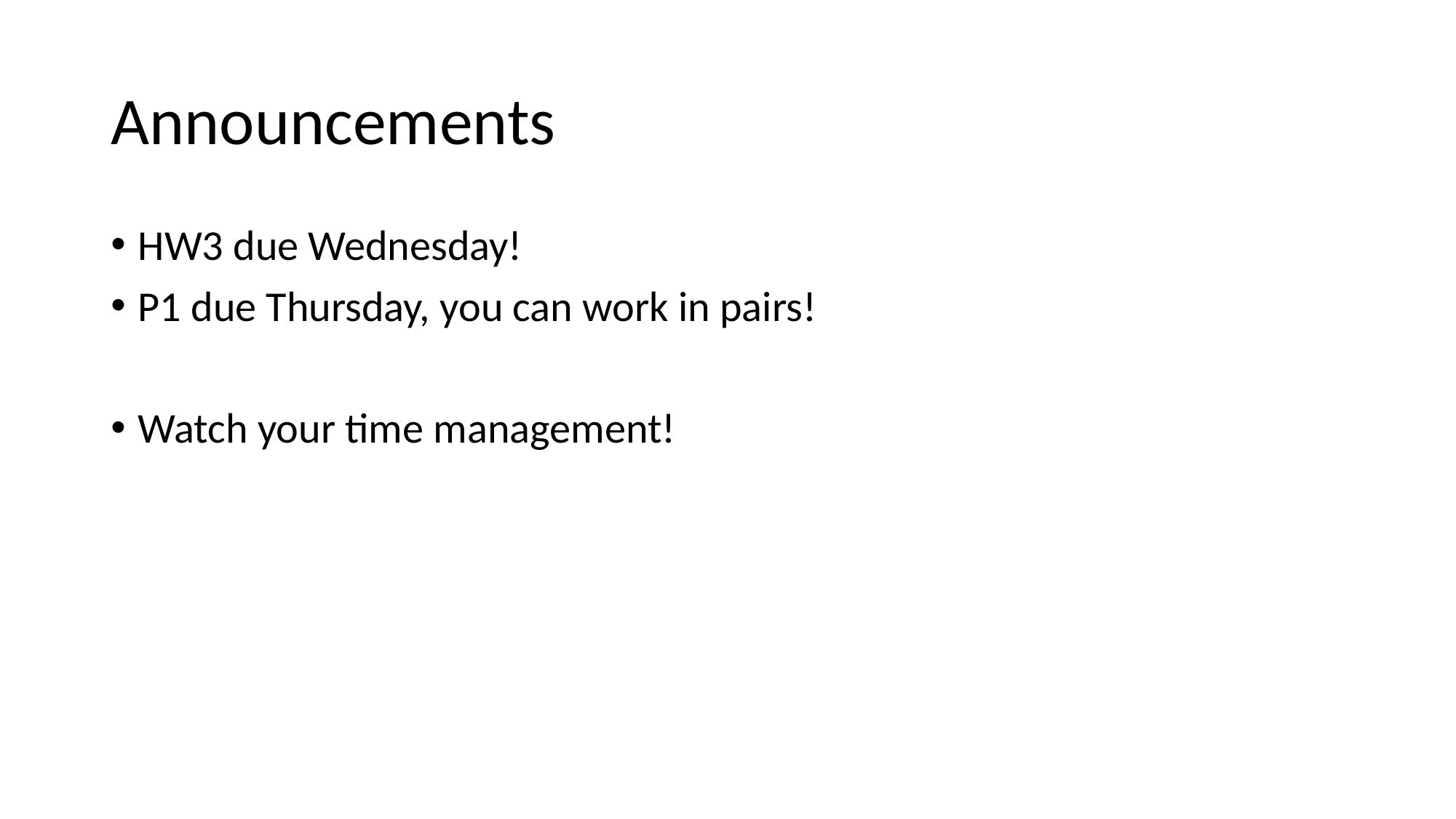

# Announcements
HW3 due Wednesday!
P1 due Thursday, you can work in pairs!

Watch your time management!